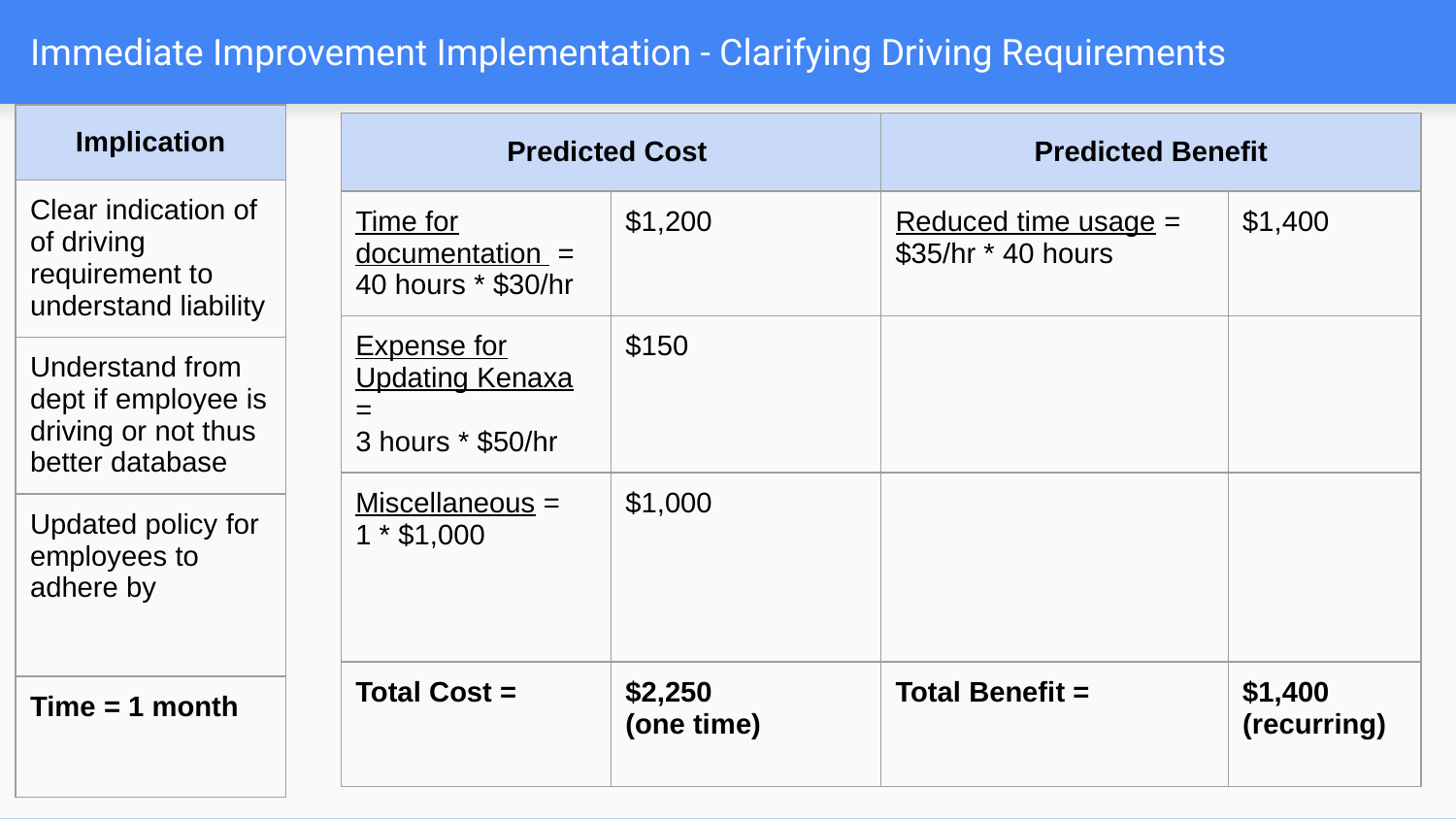

# Immediate Improvement Implementation - Clarifying Driving Requirements
| Implication |
| --- |
| Clear indication of of driving requirement to understand liability |
| Understand from dept if employee is driving or not thus better database |
| Updated policy for employees to adhere by |
| Time = 1 month |
| Predicted Cost |  | Predicted Benefit |  |
| --- | --- | --- | --- |
| Time for documentation = 40 hours \* $30/hr | $1,200 | Reduced time usage = $35/hr \* 40 hours | $1,400 |
| Expense for Updating Kenaxa = 3 hours \* $50/hr | $150 |  |  |
| Miscellaneous = 1 \* $1,000 | $1,000 |  |  |
| Total Cost = | $2,250 (one time) | Total Benefit = | $1,400 (recurring) |